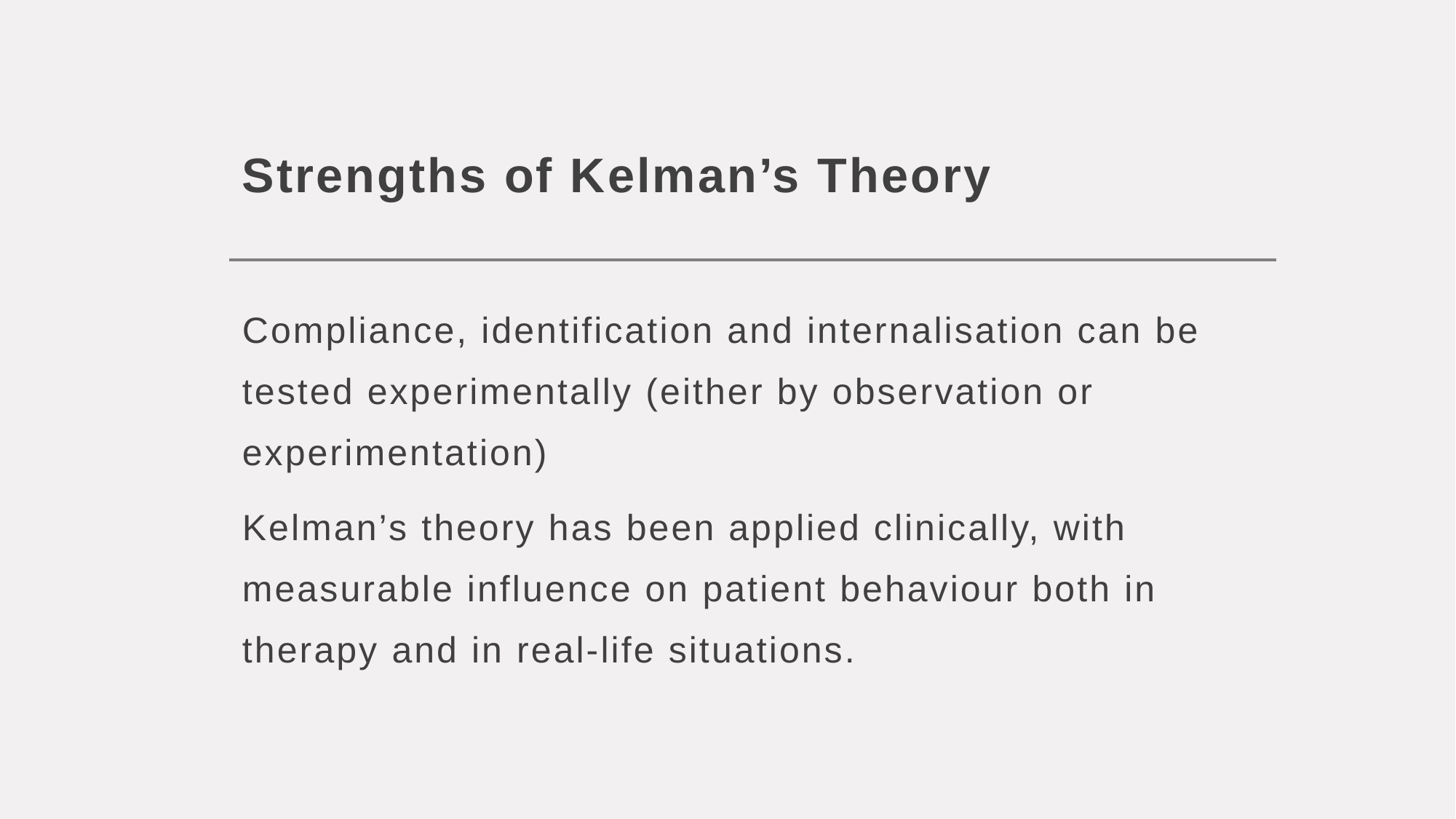

# Strengths of Kelman’s Theory
Compliance, identification and internalisation can be tested experimentally (either by observation or experimentation)
Kelman’s theory has been applied clinically, with measurable influence on patient behaviour both in therapy and in real-life situations.